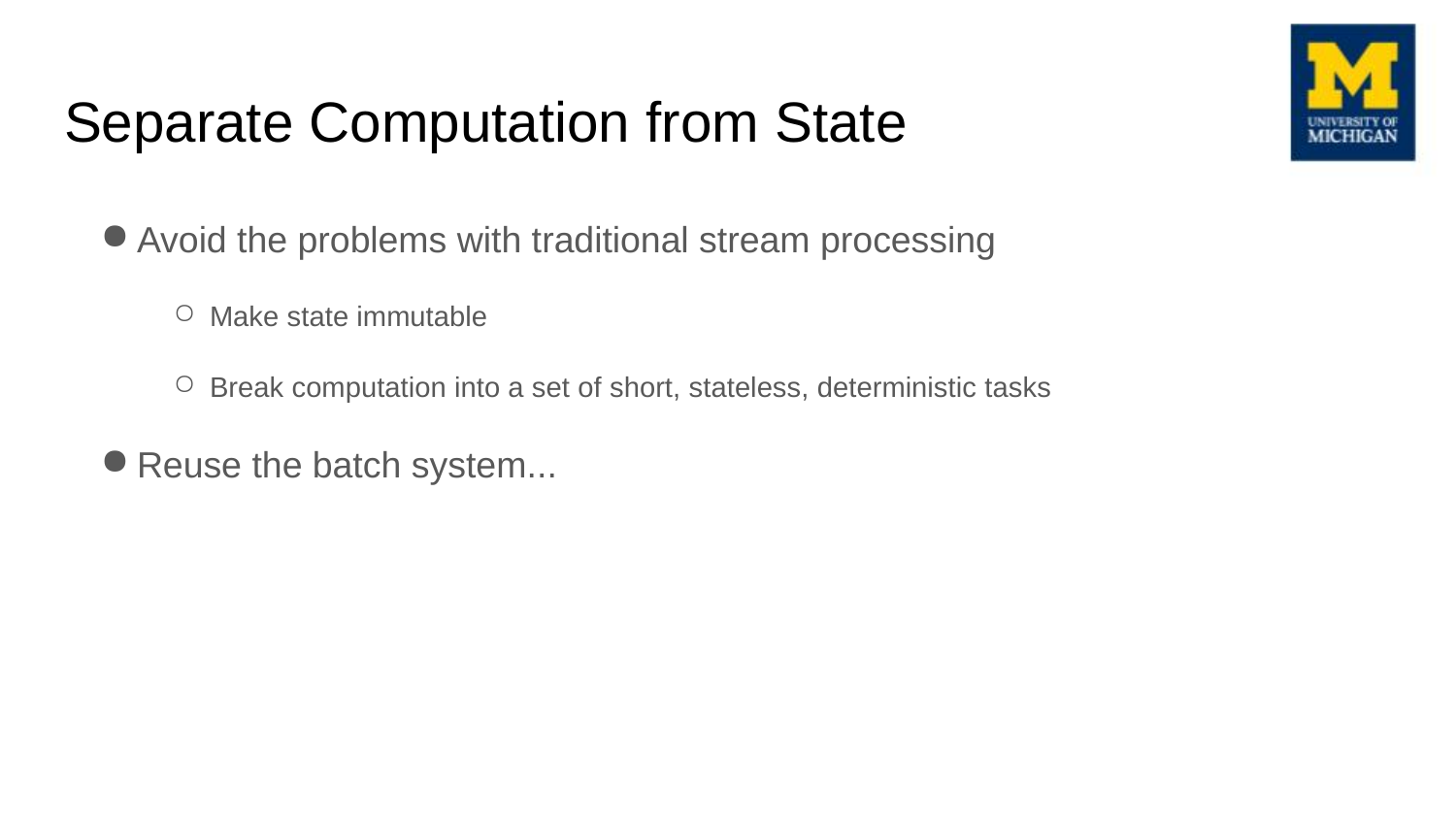

# Separate Computation from State
Avoid the problems with traditional stream processing
Make state immutable
Break computation into a set of short, stateless, deterministic tasks
Reuse the batch system...